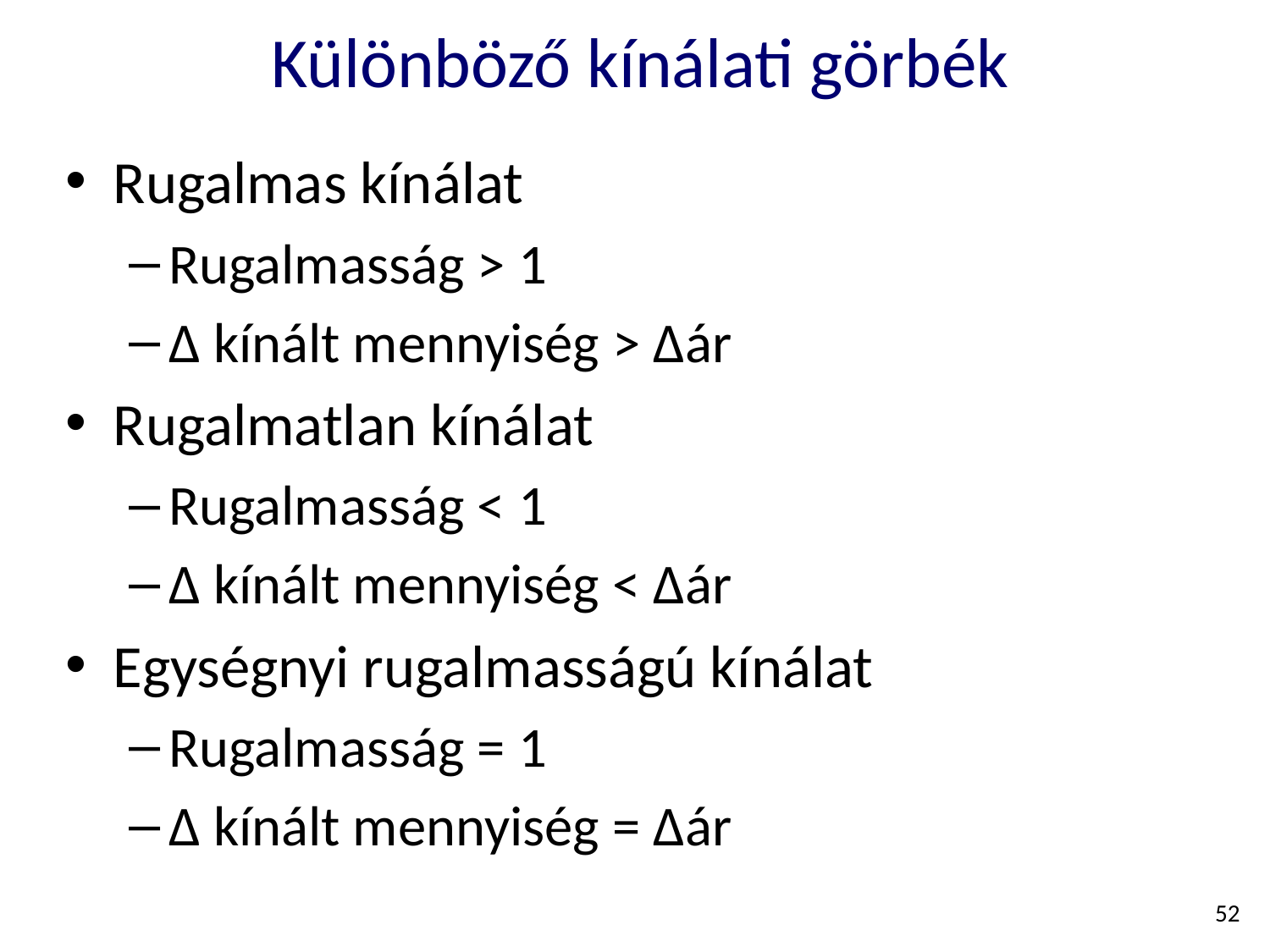

# Különböző kínálati görbék
Rugalmas kínálat
Rugalmasság > 1
Δ kínált mennyiség > Δár
Rugalmatlan kínálat
Rugalmasság < 1
Δ kínált mennyiség < Δár
Egységnyi rugalmasságú kínálat
Rugalmasság = 1
Δ kínált mennyiség = Δár

52